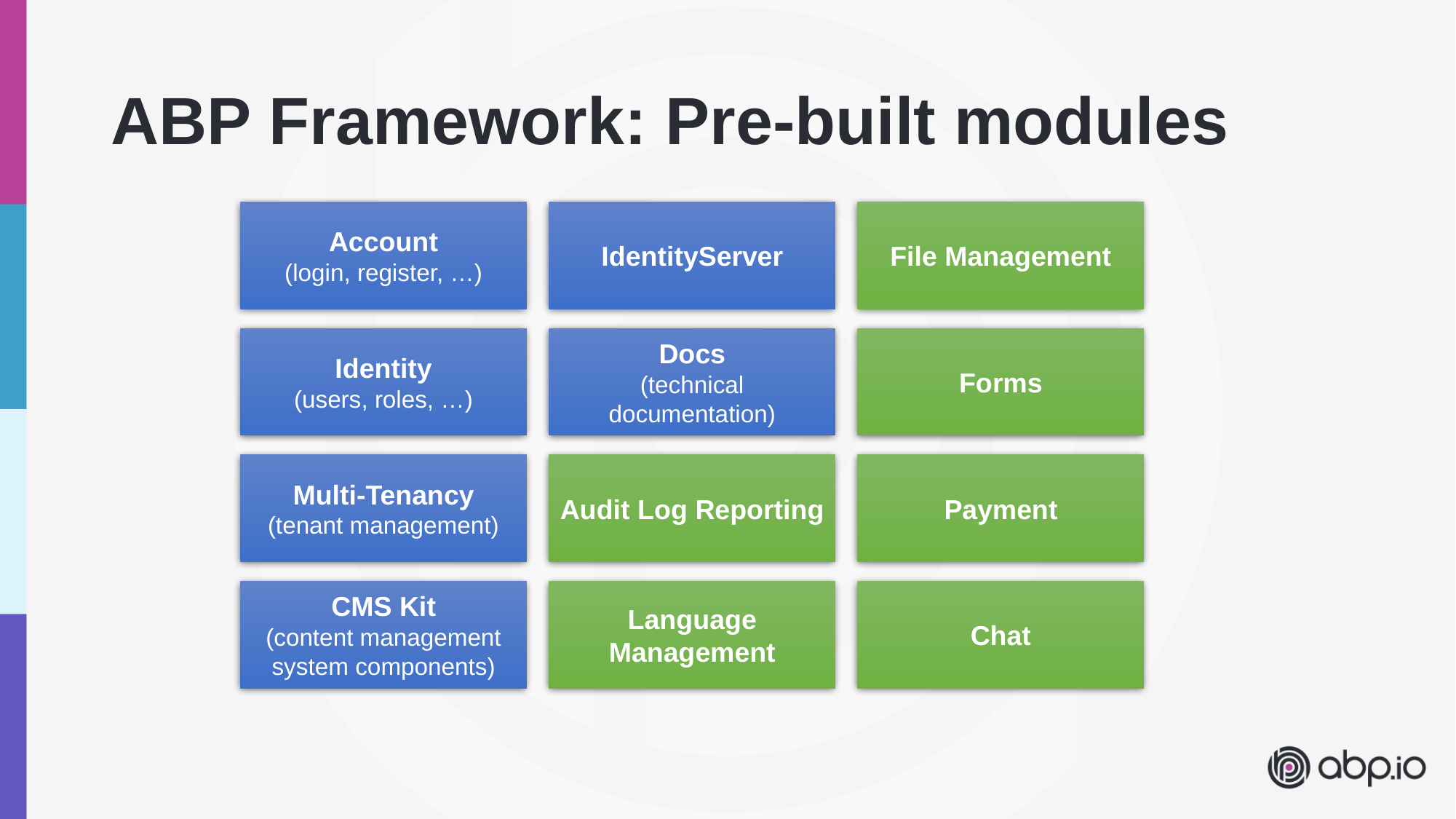

# ABP Framework: Pre-built modules
Account
(login, register, …)
IdentityServer
File Management
Identity
(users, roles, …)
Docs
(technical documentation)
Forms
Multi-Tenancy
(tenant management)
Audit Log Reporting
Payment
CMS Kit
(content management system components)
Language Management
Chat